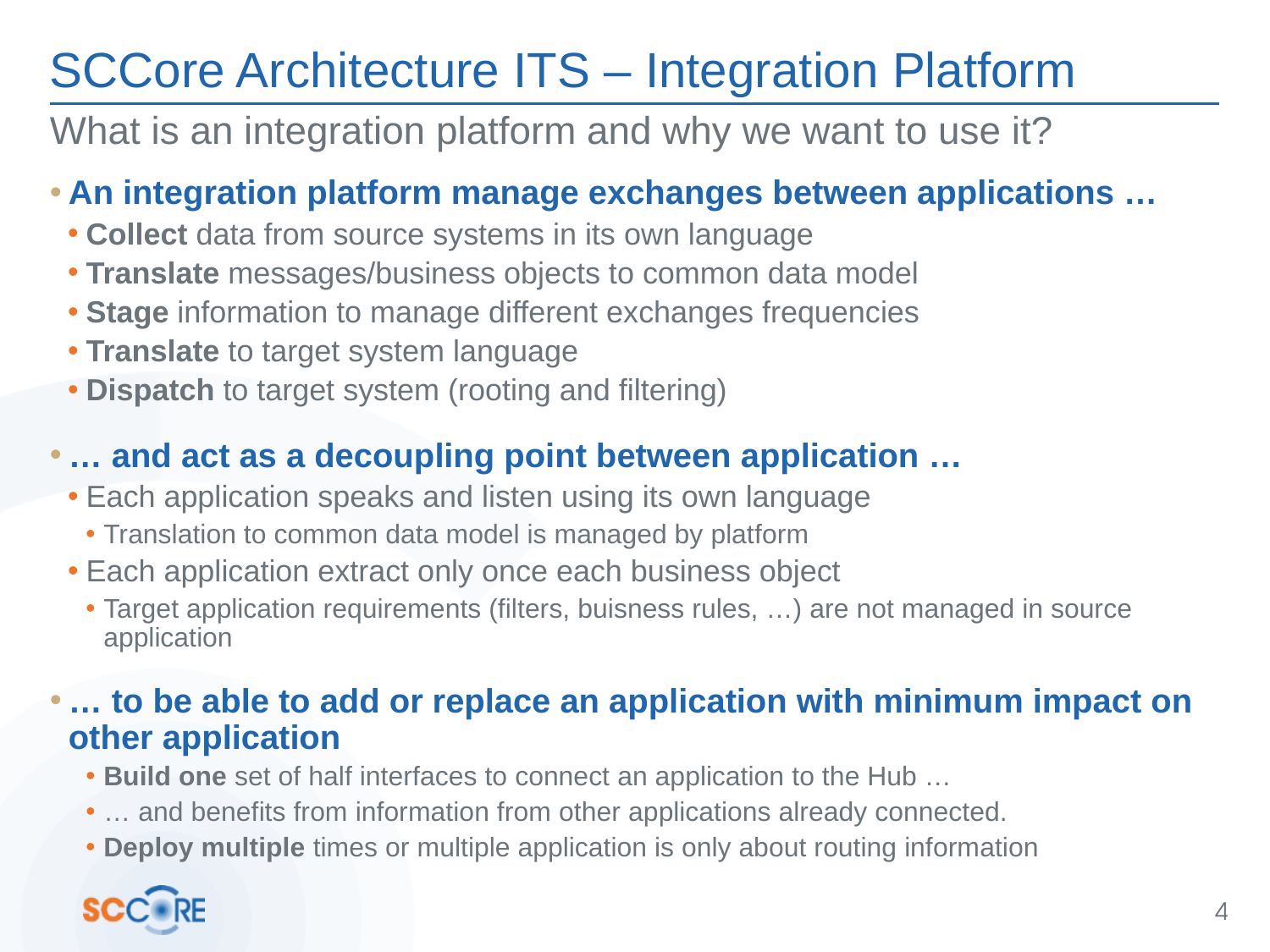

# SCCore Architecture ITS – Integration Platform
What is an integration platform and why we want to use it?
An integration platform manage exchanges between applications …
Collect data from source systems in its own language
Translate messages/business objects to common data model
Stage information to manage different exchanges frequencies
Translate to target system language
Dispatch to target system (rooting and filtering)
… and act as a decoupling point between application …
Each application speaks and listen using its own language
Translation to common data model is managed by platform
Each application extract only once each business object
Target application requirements (filters, buisness rules, …) are not managed in source application
… to be able to add or replace an application with minimum impact on other application
Build one set of half interfaces to connect an application to the Hub …
… and benefits from information from other applications already connected.
Deploy multiple times or multiple application is only about routing information